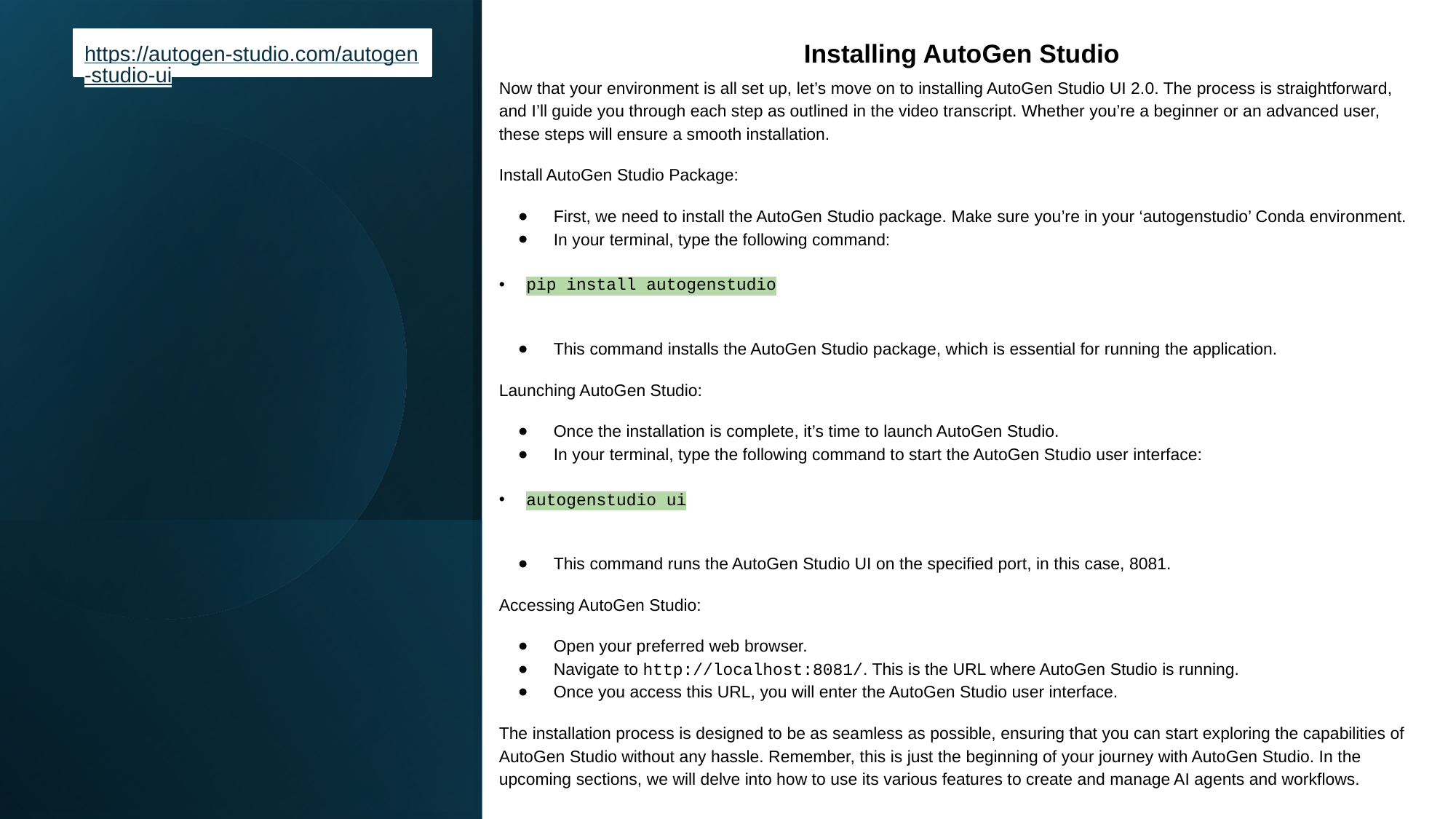

Installing AutoGen Studio
Now that your environment is all set up, let’s move on to installing AutoGen Studio UI 2.0. The process is straightforward, and I’ll guide you through each step as outlined in the video transcript. Whether you’re a beginner or an advanced user, these steps will ensure a smooth installation.
Install AutoGen Studio Package:
First, we need to install the AutoGen Studio package. Make sure you’re in your ‘autogenstudio’ Conda environment.
In your terminal, type the following command:
pip install autogenstudio

This command installs the AutoGen Studio package, which is essential for running the application.
Launching AutoGen Studio:
Once the installation is complete, it’s time to launch AutoGen Studio.
In your terminal, type the following command to start the AutoGen Studio user interface:
autogenstudio ui

This command runs the AutoGen Studio UI on the specified port, in this case, 8081.
Accessing AutoGen Studio:
Open your preferred web browser.
Navigate to http://localhost:8081/. This is the URL where AutoGen Studio is running.
Once you access this URL, you will enter the AutoGen Studio user interface.
The installation process is designed to be as seamless as possible, ensuring that you can start exploring the capabilities of AutoGen Studio without any hassle. Remember, this is just the beginning of your journey with AutoGen Studio. In the upcoming sections, we will delve into how to use its various features to create and manage AI agents and workflows.
https://autogen-studio.com/autogen-studio-ui